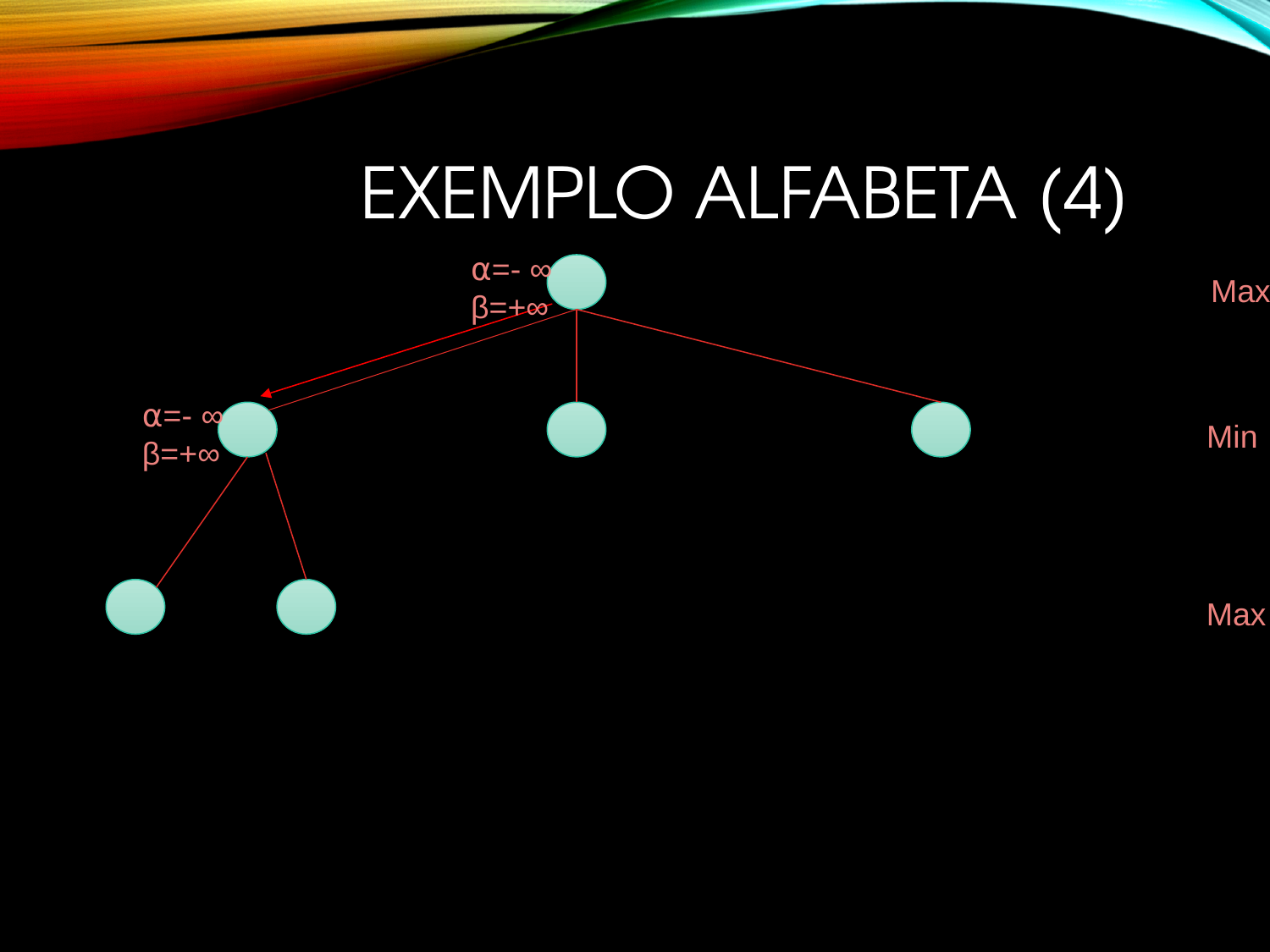

# Exemplo AlfaBeta (4)
⍺=- ∞
β=+∞

Max

⍺=- ∞
β=+∞

Min

Max